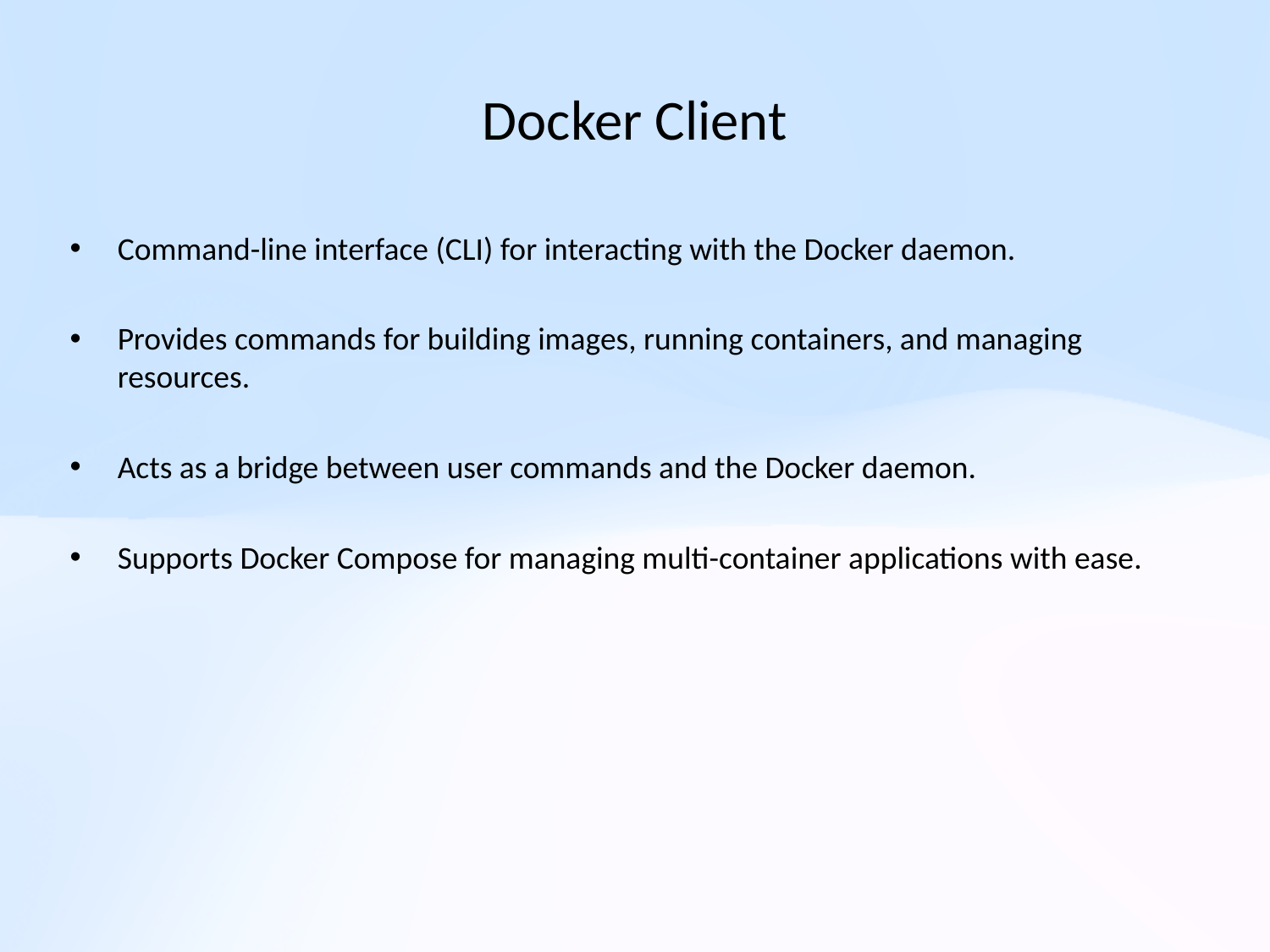

# Docker Client
Command-line interface (CLI) for interacting with the Docker daemon.

Provides commands for building images, running containers, and managing resources.

Acts as a bridge between user commands and the Docker daemon.

Supports Docker Compose for managing multi-container applications with ease.